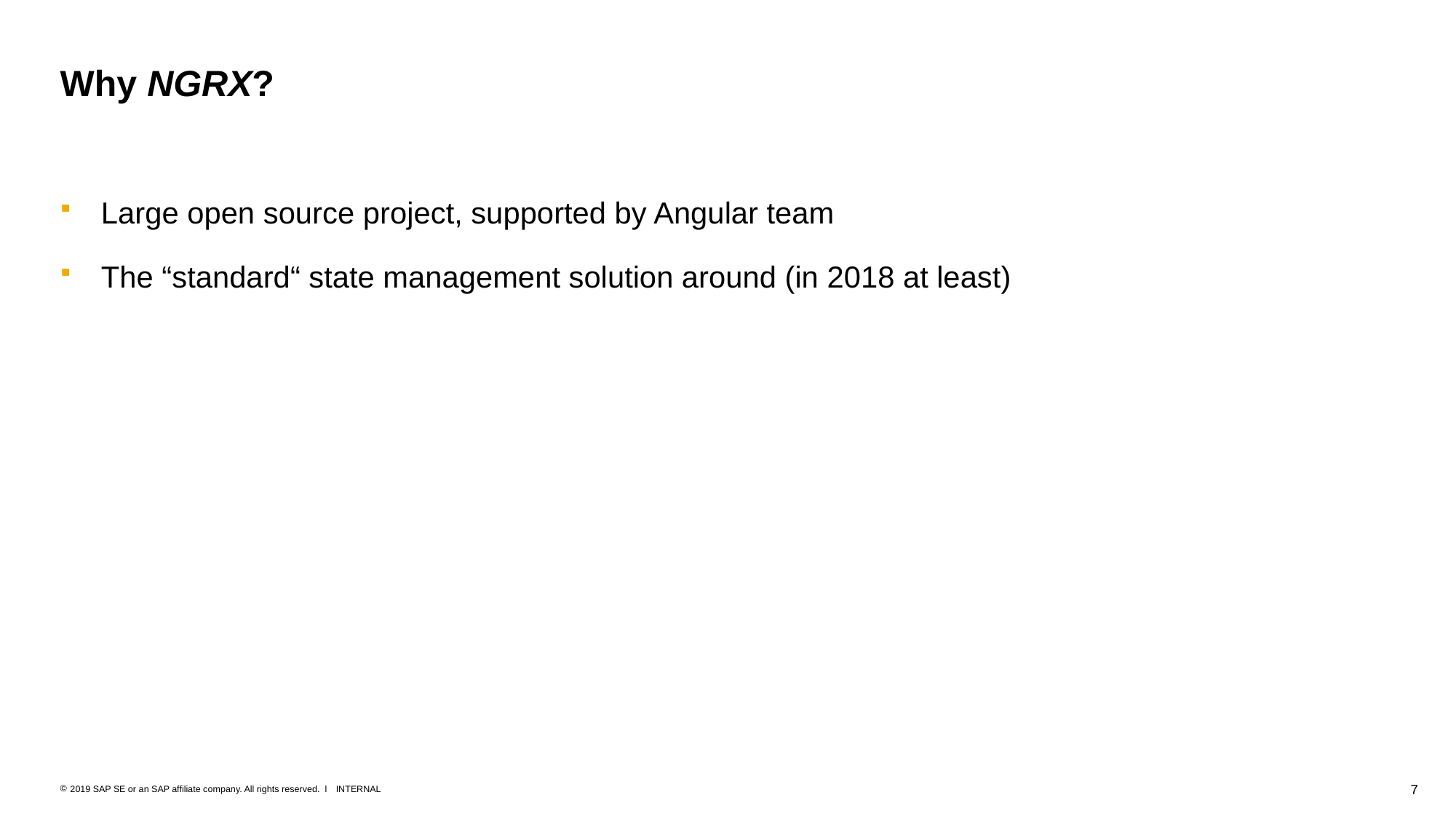

# Why NGRX?
Large open source project, supported by Angular team
The “standard“ state management solution around (in 2018 at least)